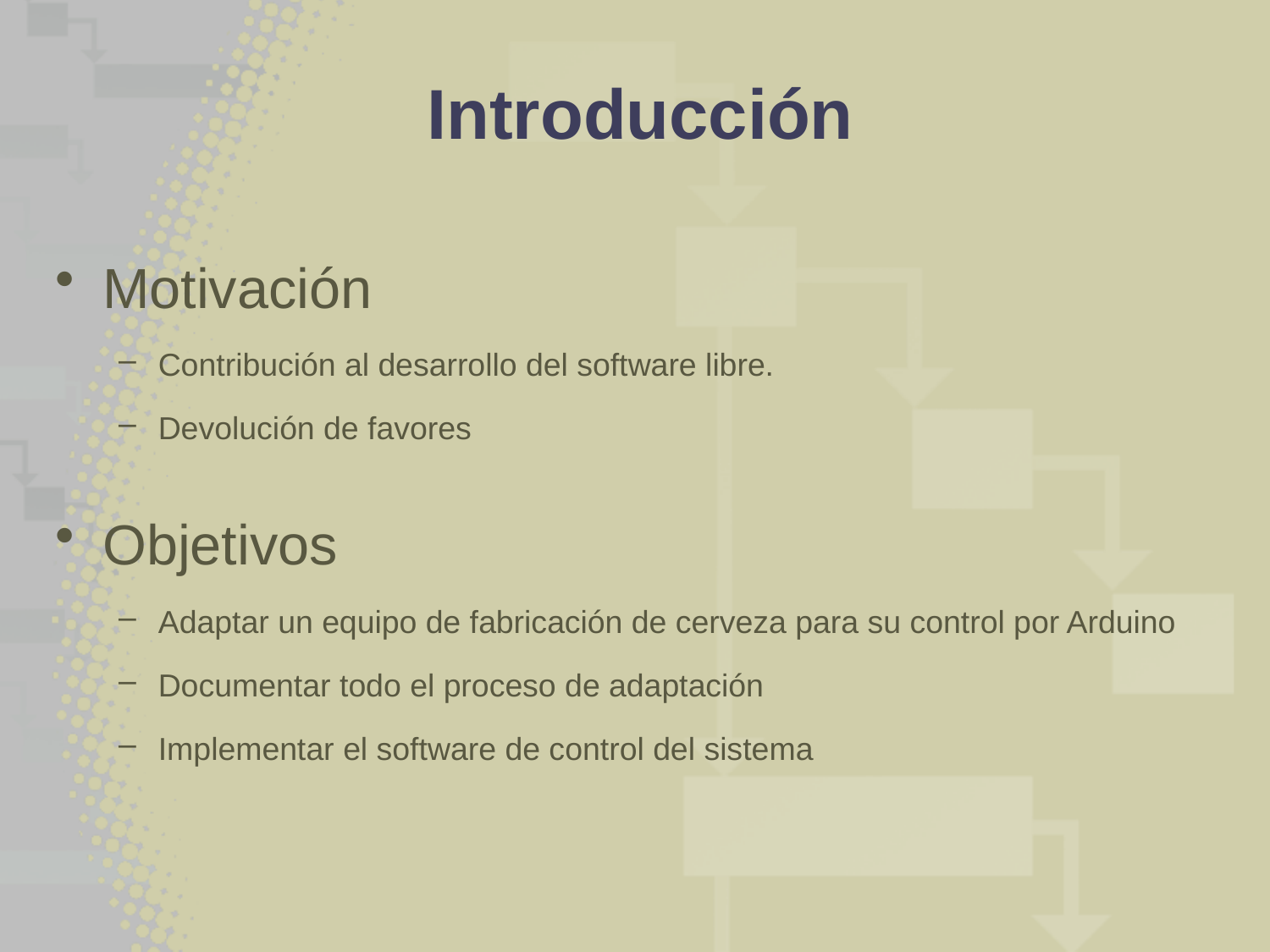

# Introducción
Motivación
Contribución al desarrollo del software libre.
Devolución de favores
Objetivos
Adaptar un equipo de fabricación de cerveza para su control por Arduino
Documentar todo el proceso de adaptación
Implementar el software de control del sistema